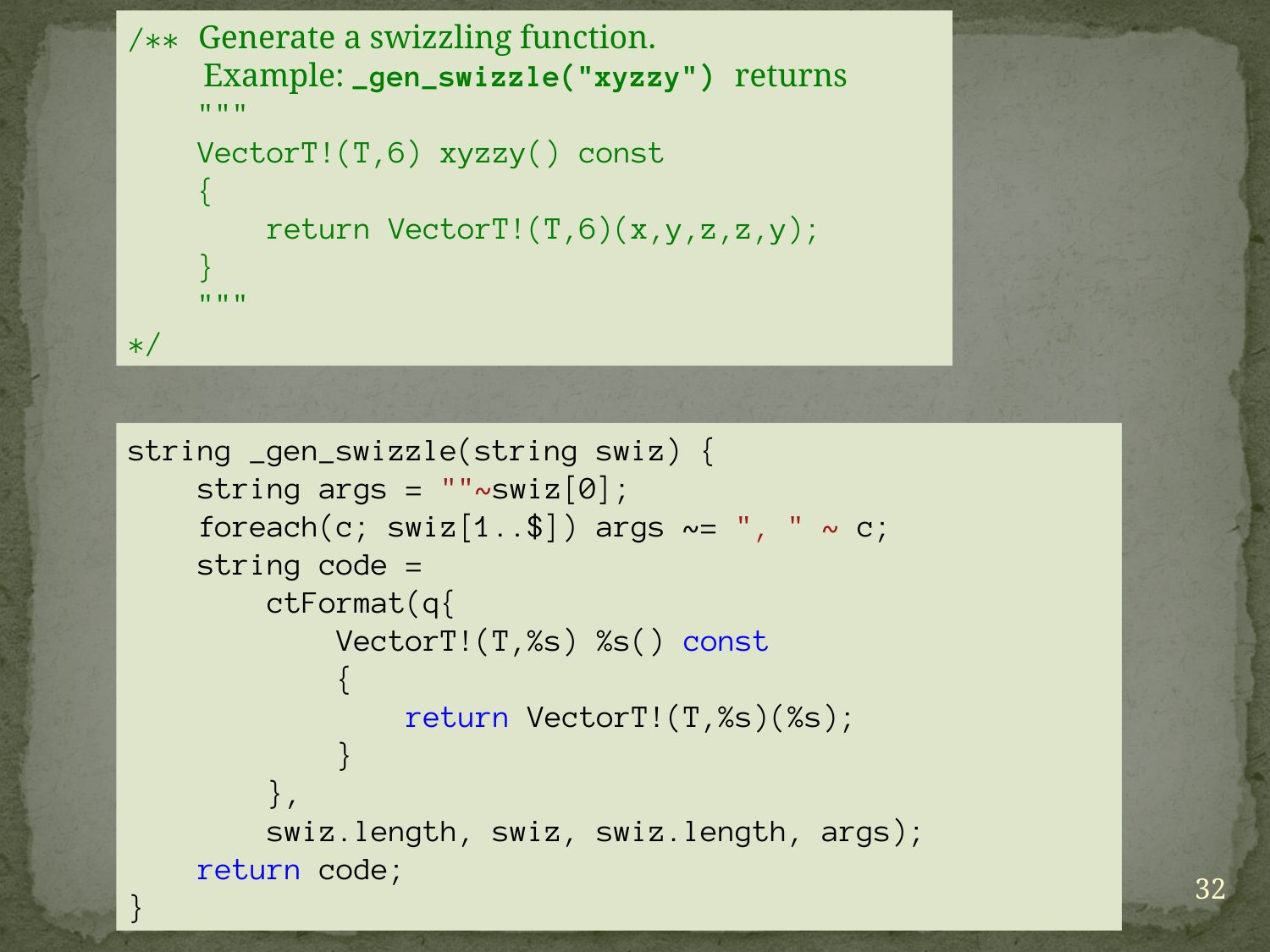

/** Generate a swizzling function.
         Example: _gen_swizzle("xyzzy") returns
    """
    VectorT!(T,6) xyzzy() const
    {
        return VectorT!(T,6)(x,y,z,z,y);
    }
    """
*/
#

string _gen_swizzle(string swiz) {
    string args = ""~swiz[0];
    foreach(c; swiz[1..$]) args ~= ", " ~ c;
    string code =
        ctFormat(q{
            VectorT!(T,%s) %s() const
            {
                return VectorT!(T,%s)(%s);
            }
        },
        swiz.length, swiz, swiz.length, args);
    return code;
}
32